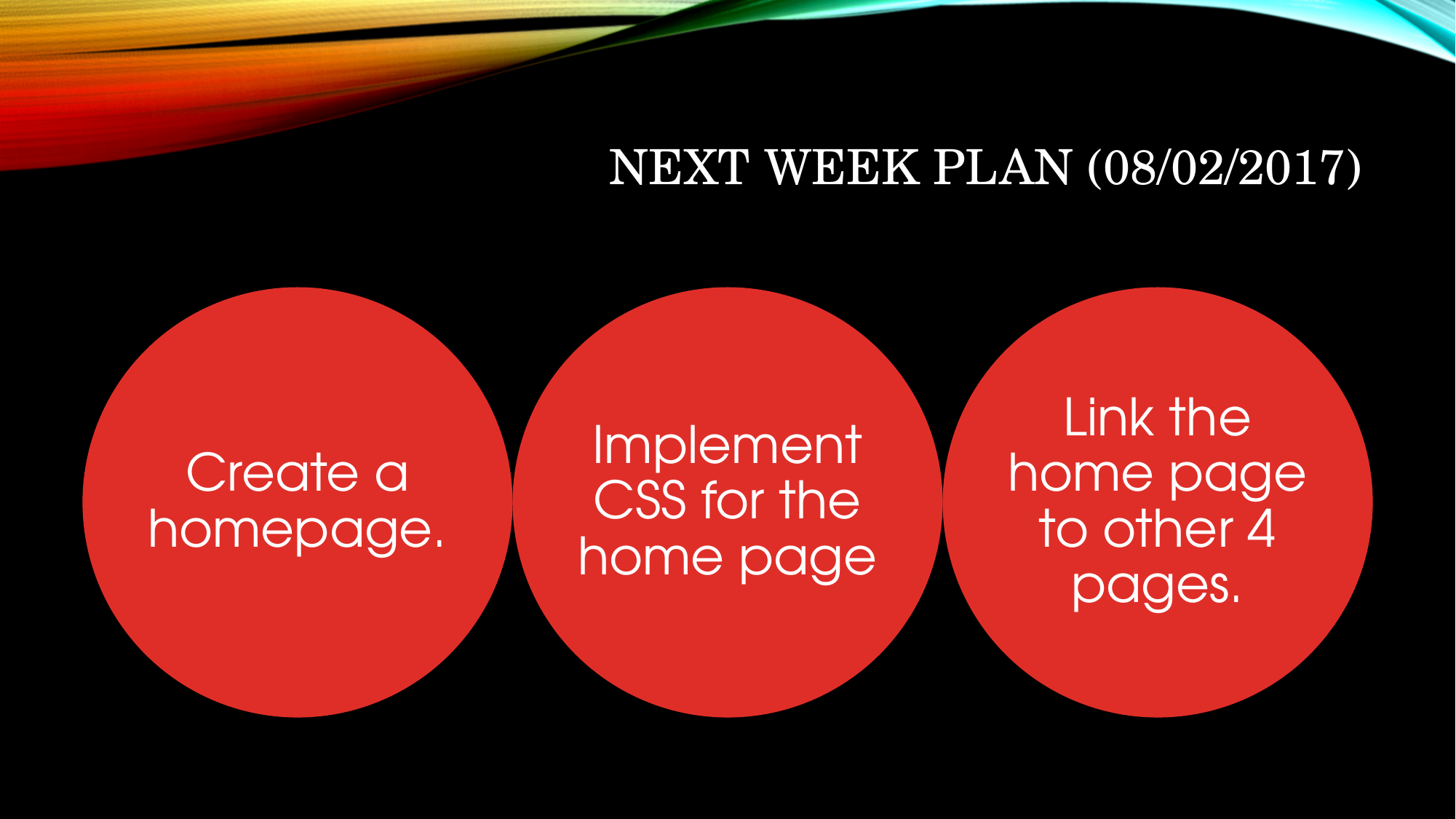

# Next week PLAN (08/02/2017)
Create a homepage.
Implement CSS for the home page
Link the home page to other 4 pages.